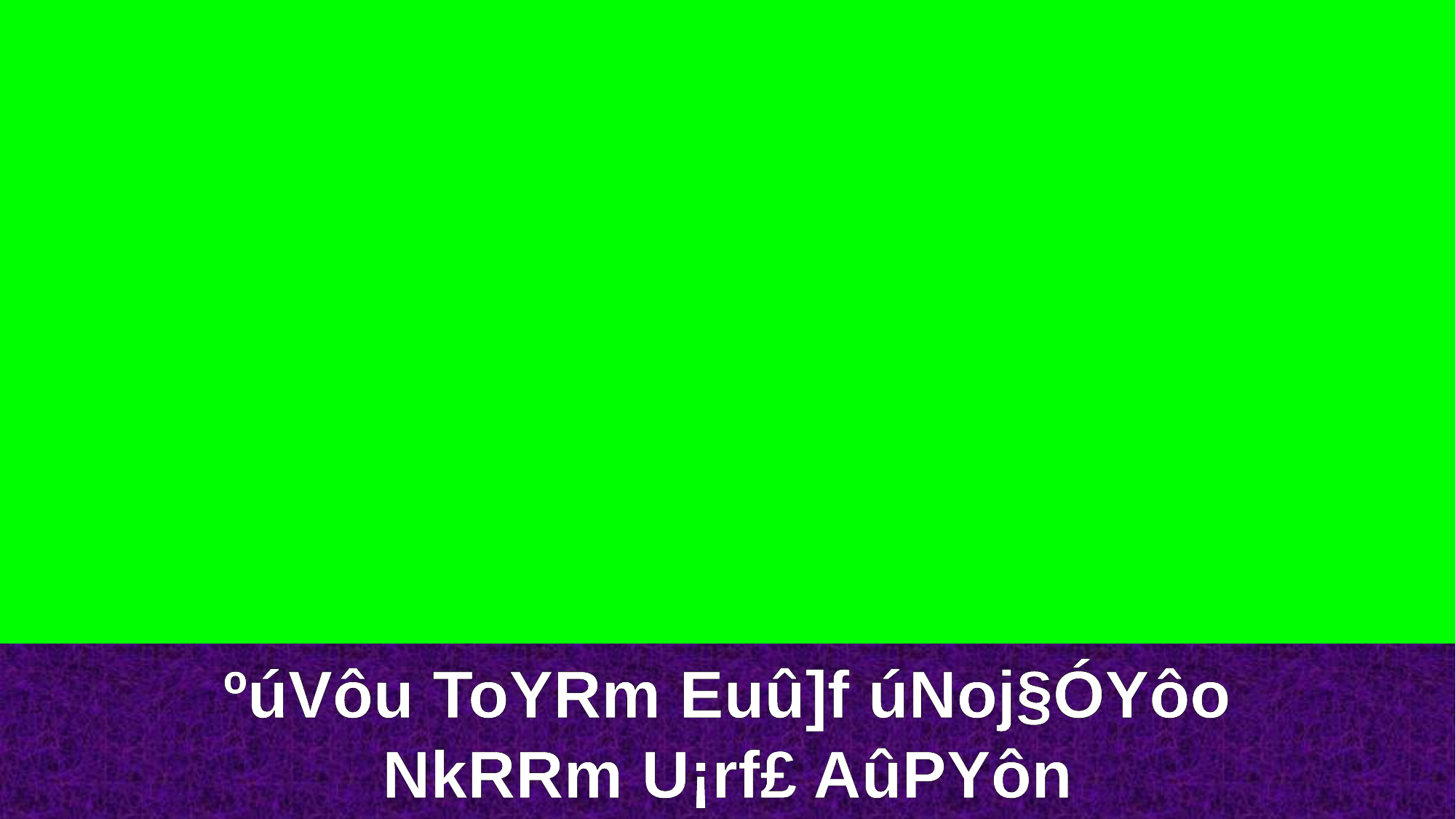

ºúVôu ToYRm Euû]f úNoj§ÓYôo
NkRRm U¡rf£ AûPYôn